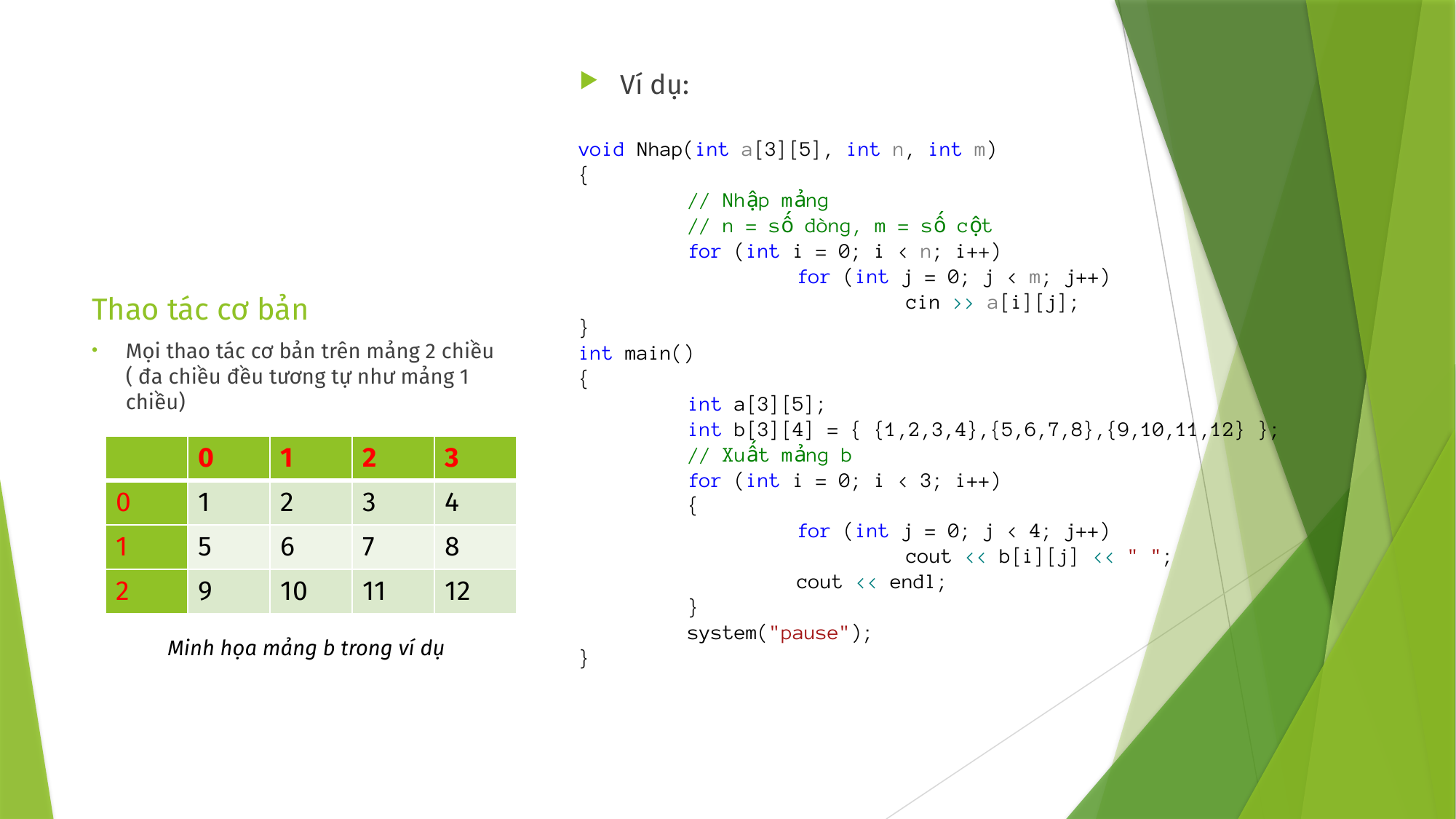

Ví dụ:

void Nhap(int a[3][5], int n, int m)
{
	// Nhập mảng
	// n = số dòng, m = số cột
	for (int i = 0; i < n; i++)
		for (int j = 0; j < m; j++)
			cin >> a[i][j];
}
int main()
{
	int a[3][5];
	int b[3][4] = { {1,2,3,4},{5,6,7,8},{9,10,11,12} };
	// Xuất mảng b
	for (int i = 0; i < 3; i++)
	{
		for (int j = 0; j < 4; j++)
			cout << b[i][j] << " ";
		cout << endl;
	}
	system("pause");
}
# Thao tác cơ bản
Mọi thao tác cơ bản trên mảng 2 chiều ( đa chiều đều tương tự như mảng 1 chiều)
|  | 0 | 1 | 2 | 3 |
| --- | --- | --- | --- | --- |
| 0 | 1 | 2 | 3 | 4 |
| 1 | 5 | 6 | 7 | 8 |
| 2 | 9 | 10 | 11 | 12 |
Minh họa mảng b trong ví dụ